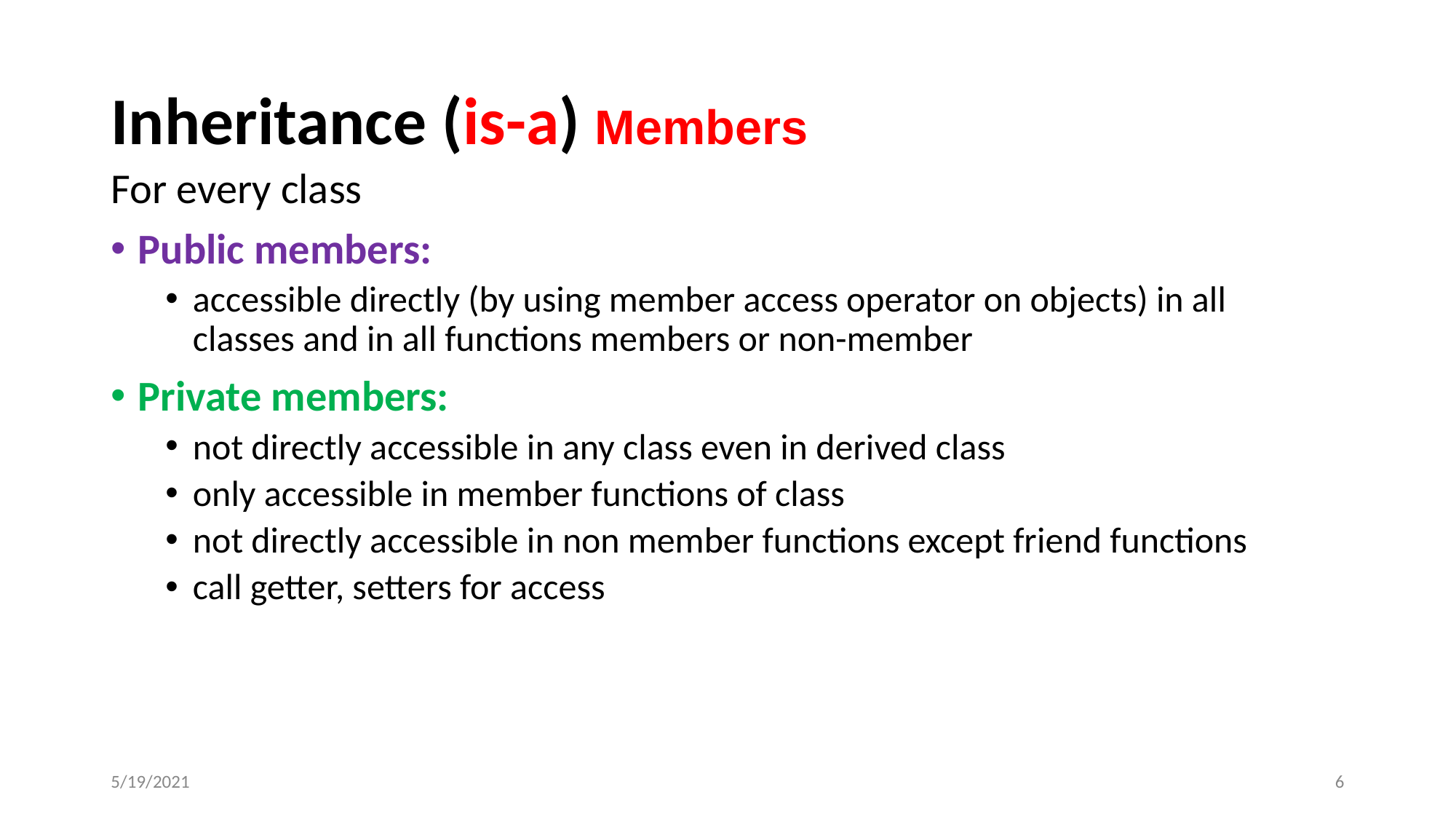

# Inheritance (is-a) Members
For every class
Public members:
accessible directly (by using member access operator on objects) in all classes and in all functions members or non-member
Private members:
not directly accessible in any class even in derived class
only accessible in member functions of class
not directly accessible in non member functions except friend functions
call getter, setters for access

5/19/2021
6